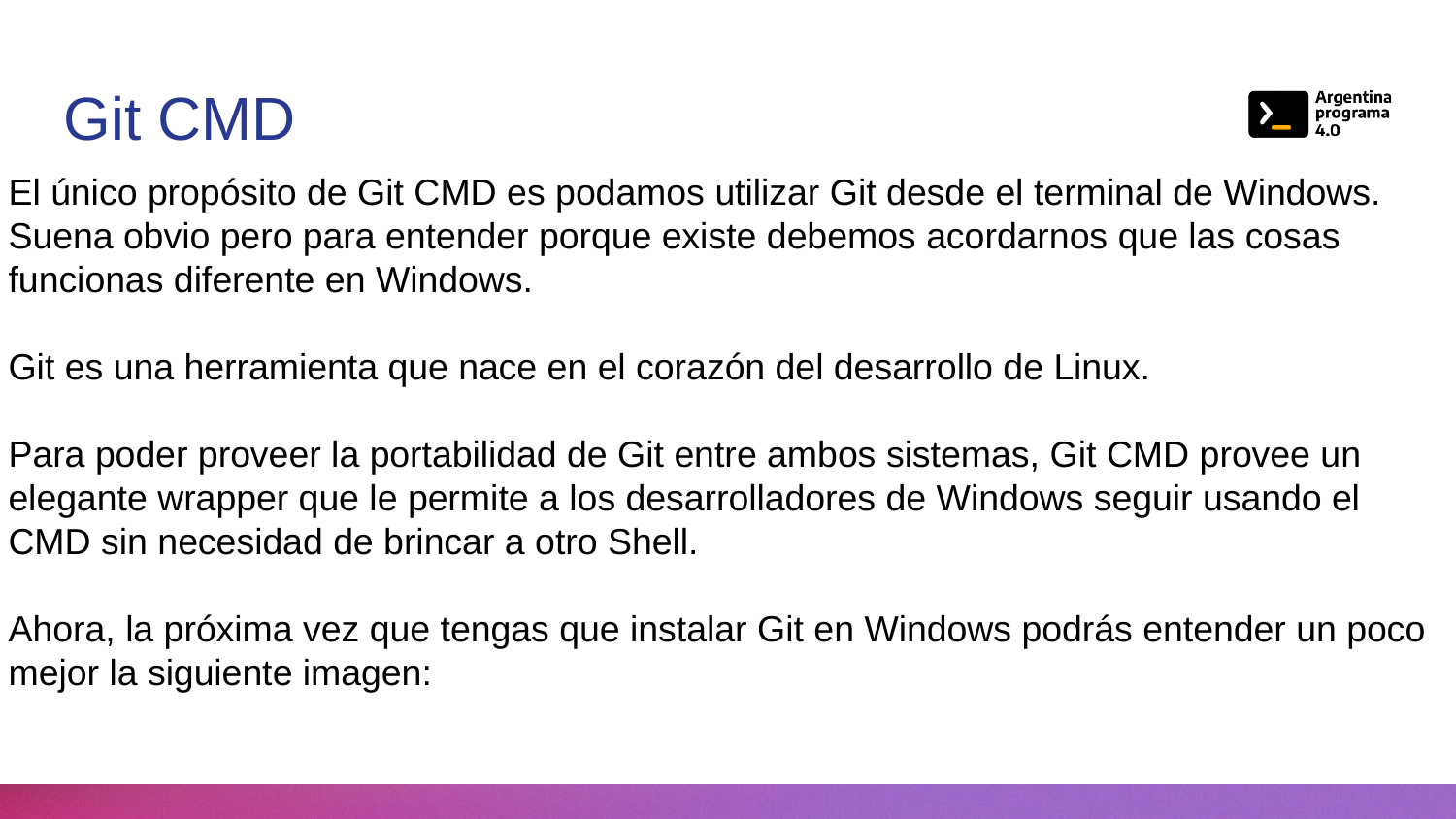

Git CMD
El único propósito de Git CMD es podamos utilizar Git desde el terminal de Windows. Suena obvio pero para entender porque existe debemos acordarnos que las cosas funcionas diferente en Windows.

Git es una herramienta que nace en el corazón del desarrollo de Linux.

Para poder proveer la portabilidad de Git entre ambos sistemas, Git CMD provee un elegante wrapper que le permite a los desarrolladores de Windows seguir usando el CMD sin necesidad de brincar a otro Shell.

Ahora, la próxima vez que tengas que instalar Git en Windows podrás entender un poco mejor la siguiente imagen: